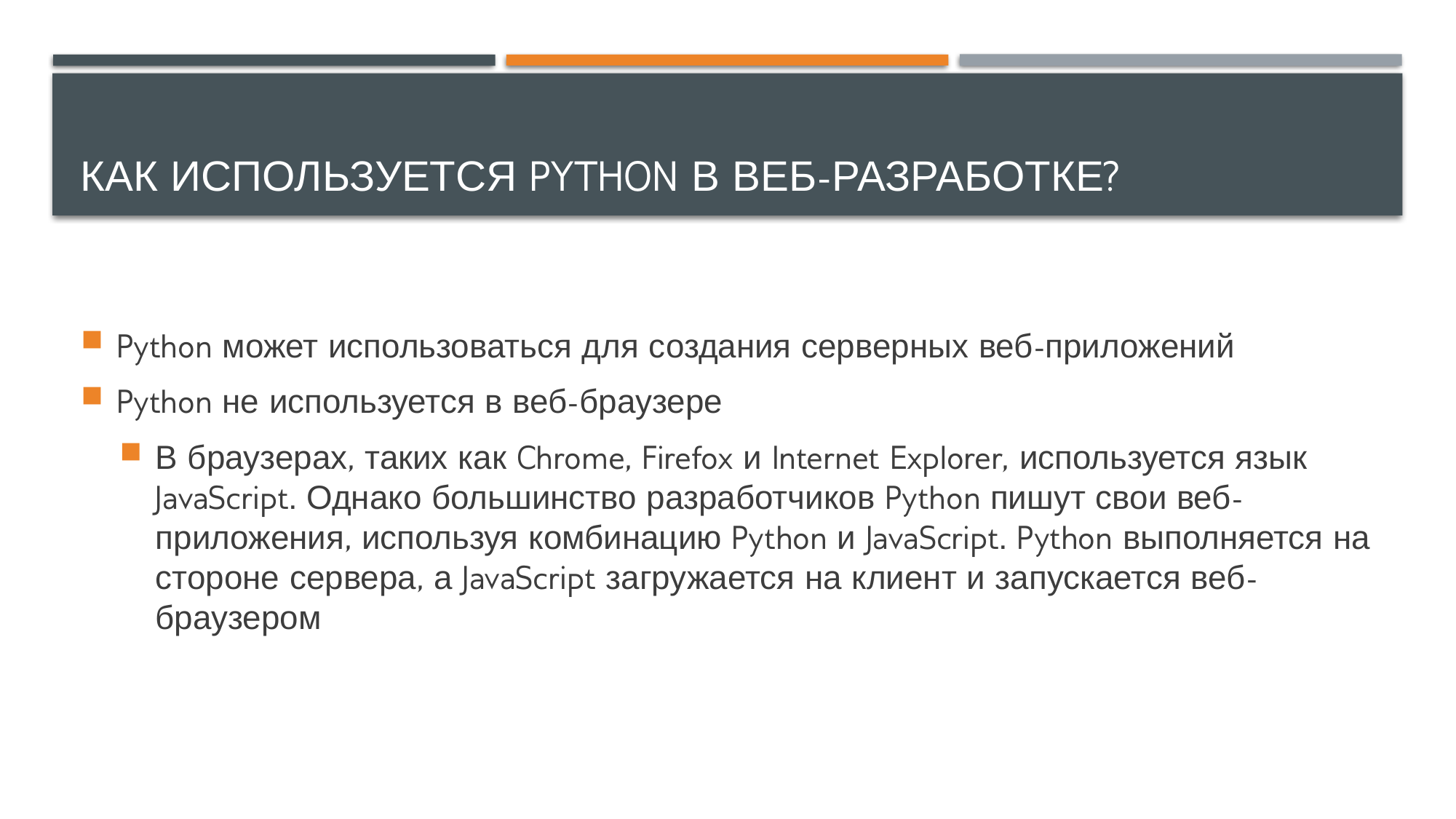

# Как используется Python в веб-разработке?
Python может использоваться для создания серверных веб-приложений
Python не используется в веб-браузере
В браузерах, таких как Chrome, Firefox и Internet Explorer, используется язык JavaScript. Однако большинство разработчиков Python пишут свои веб-приложения, используя комбинацию Python и JavaScript. Python выполняется на стороне сервера, а JavaScript загружается на клиент и запускается веб-браузером